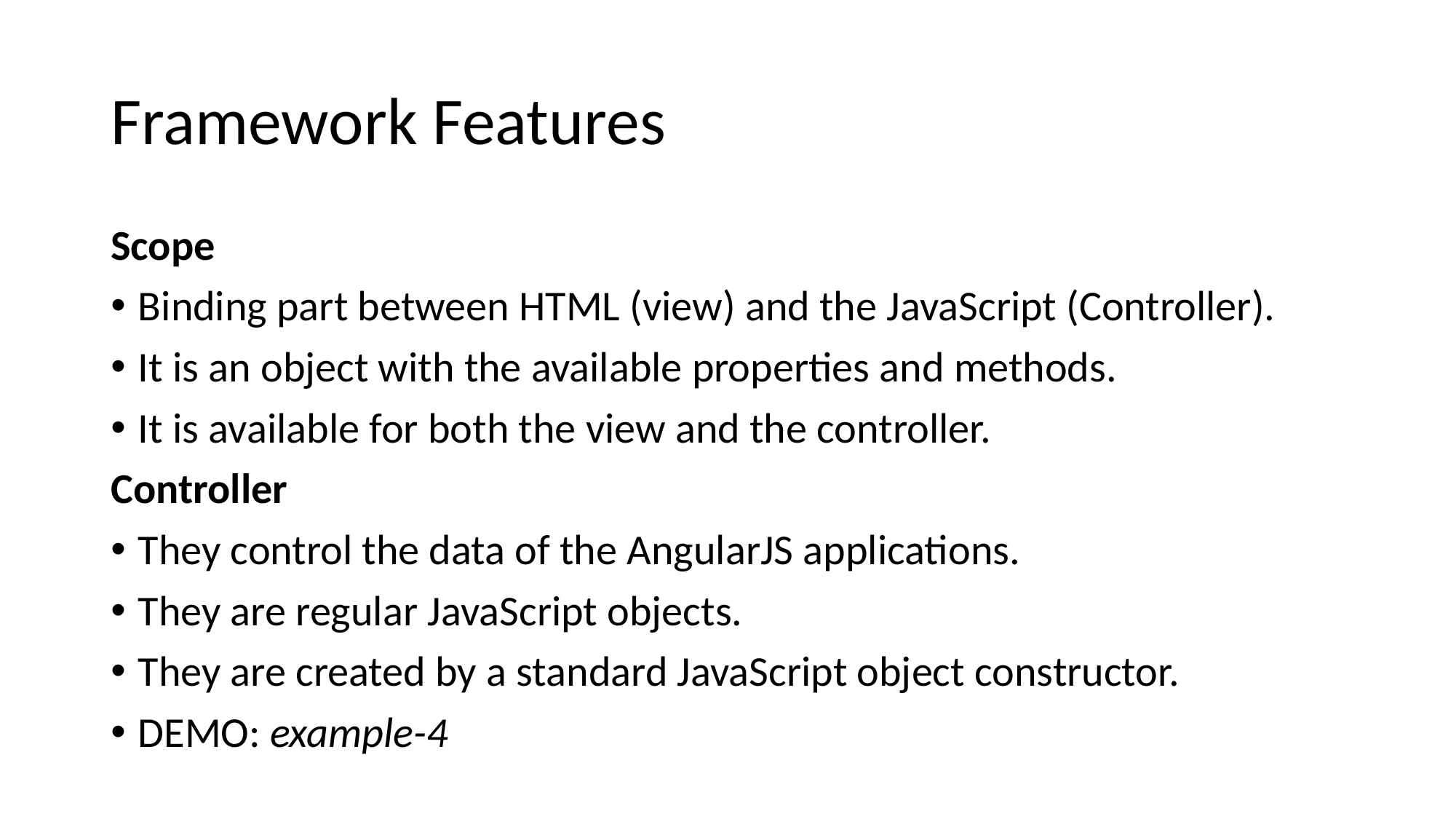

# Framework Features
Scope
Binding part between HTML (view) and the JavaScript (Controller).
It is an object with the available properties and methods.
It is available for both the view and the controller.
Controller
They control the data of the AngularJS applications.
They are regular JavaScript objects.
They are created by a standard JavaScript object constructor.
DEMO: example-4